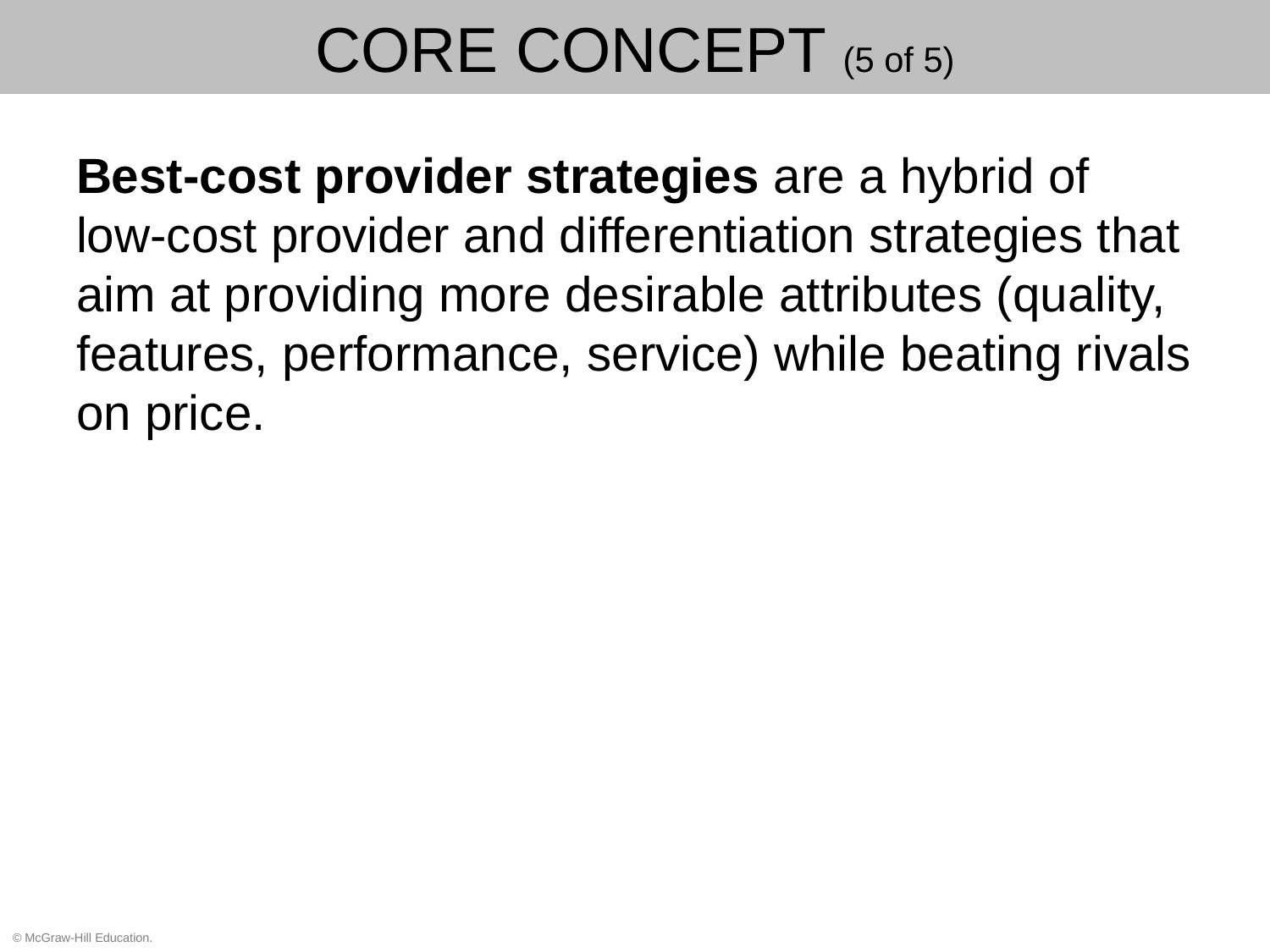

# Core Concept (5 of 5)
Best-cost provider strategies are a hybrid of low-cost provider and differentiation strategies that aim at providing more desirable attributes (quality, features, performance, service) while beating rivals on price.